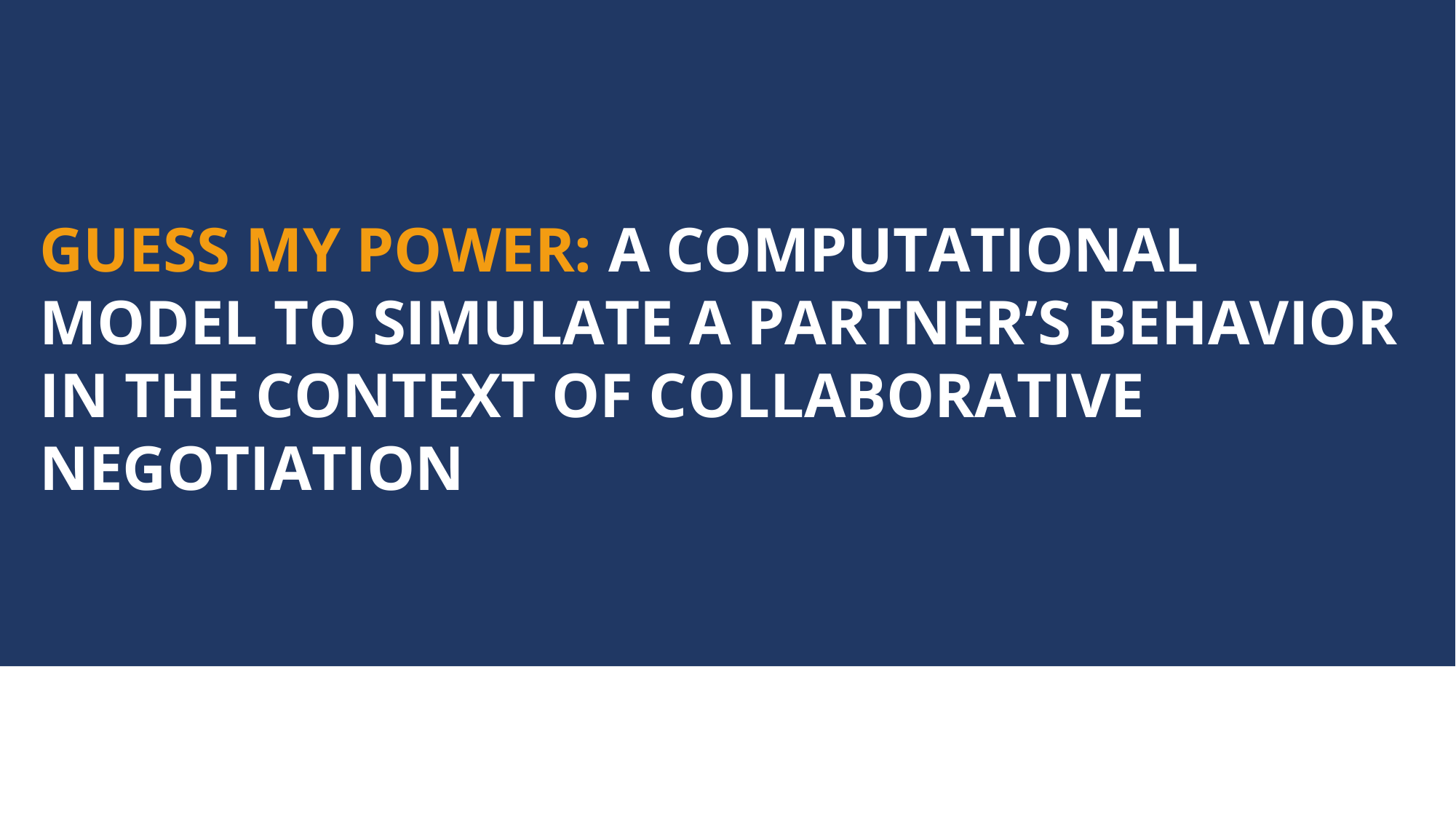

Guess my power: A computational model to simulate a partner’s behavior in the context of collaborative negotiation